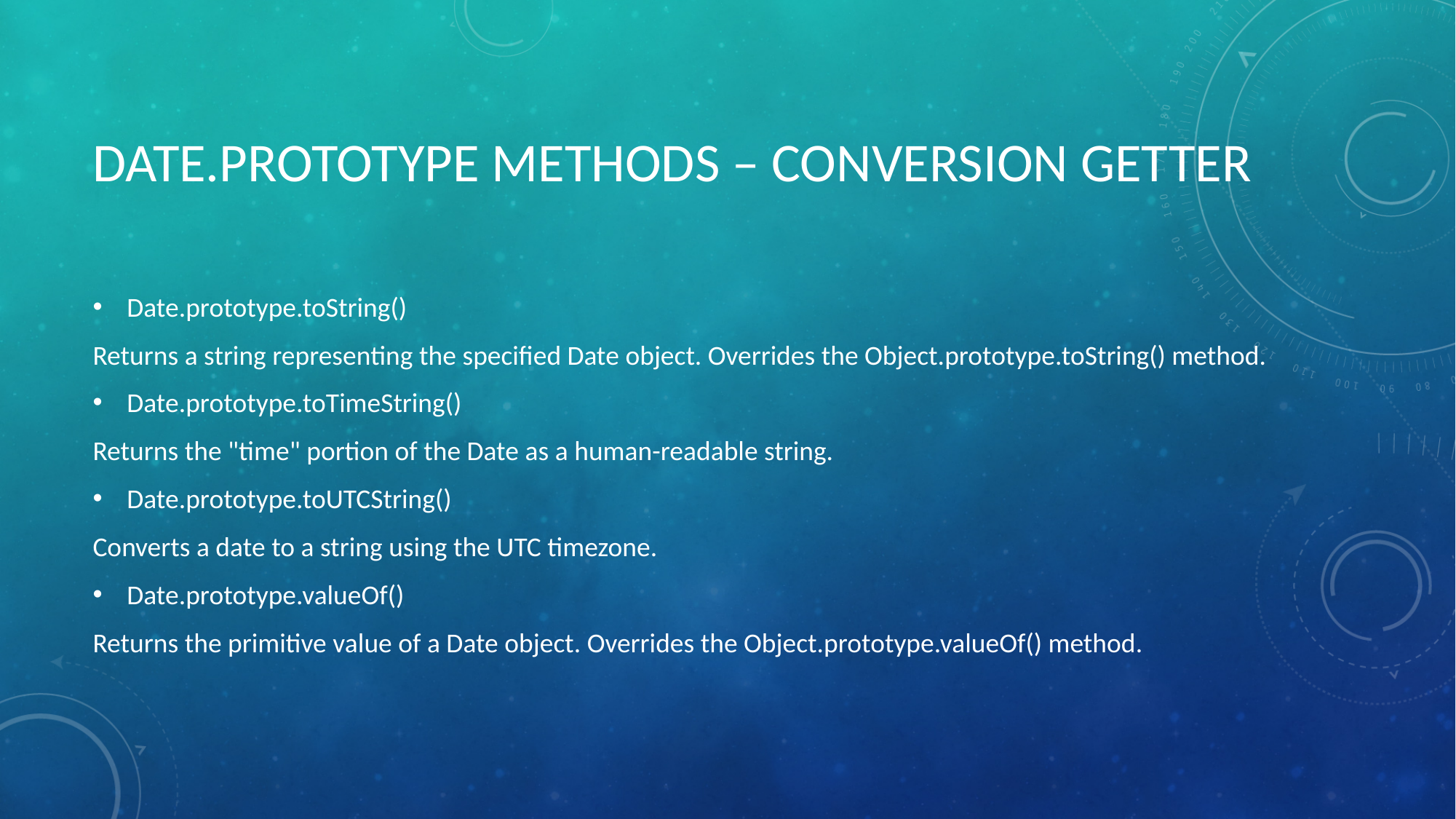

# Date.prototype Methods – conversion getter
Date.prototype.toString()
Returns a string representing the specified Date object. Overrides the Object.prototype.toString() method.
Date.prototype.toTimeString()
Returns the "time" portion of the Date as a human-readable string.
Date.prototype.toUTCString()
Converts a date to a string using the UTC timezone.
Date.prototype.valueOf()
Returns the primitive value of a Date object. Overrides the Object.prototype.valueOf() method.